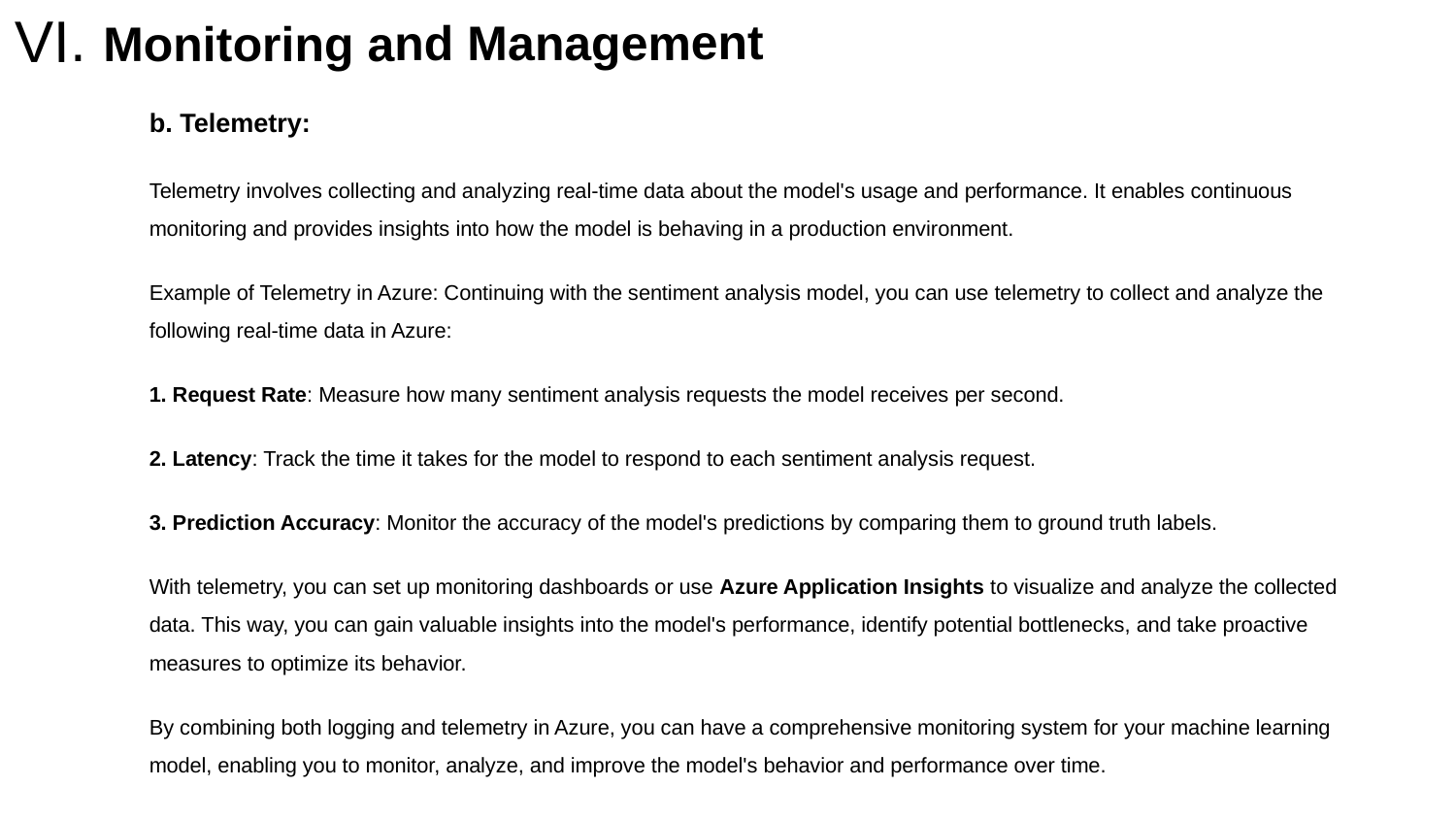

VI. Monitoring and Management
b. Telemetry:
Telemetry involves collecting and analyzing real-time data about the model's usage and performance. It enables continuous monitoring and provides insights into how the model is behaving in a production environment.
Example of Telemetry in Azure: Continuing with the sentiment analysis model, you can use telemetry to collect and analyze the following real-time data in Azure:
1. Request Rate: Measure how many sentiment analysis requests the model receives per second.
2. Latency: Track the time it takes for the model to respond to each sentiment analysis request.
3. Prediction Accuracy: Monitor the accuracy of the model's predictions by comparing them to ground truth labels.
With telemetry, you can set up monitoring dashboards or use Azure Application Insights to visualize and analyze the collected data. This way, you can gain valuable insights into the model's performance, identify potential bottlenecks, and take proactive measures to optimize its behavior.
By combining both logging and telemetry in Azure, you can have a comprehensive monitoring system for your machine learning model, enabling you to monitor, analyze, and improve the model's behavior and performance over time.